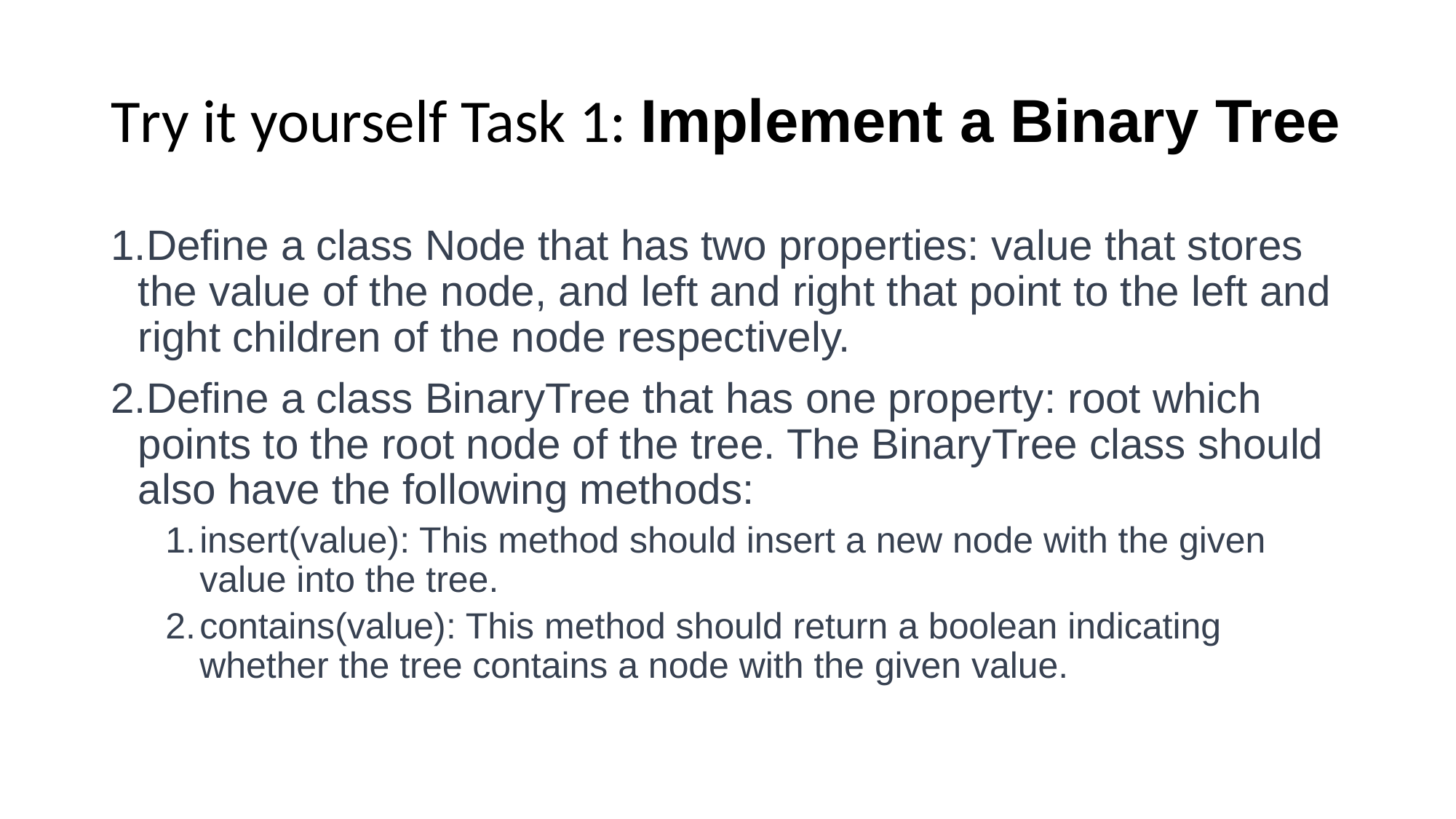

# Try it yourself Task 1: Implement a Binary Tree
Define a class Node that has two properties: value that stores the value of the node, and left and right that point to the left and right children of the node respectively.
Define a class BinaryTree that has one property: root which points to the root node of the tree. The BinaryTree class should also have the following methods:
insert(value): This method should insert a new node with the given value into the tree.
contains(value): This method should return a boolean indicating whether the tree contains a node with the given value.